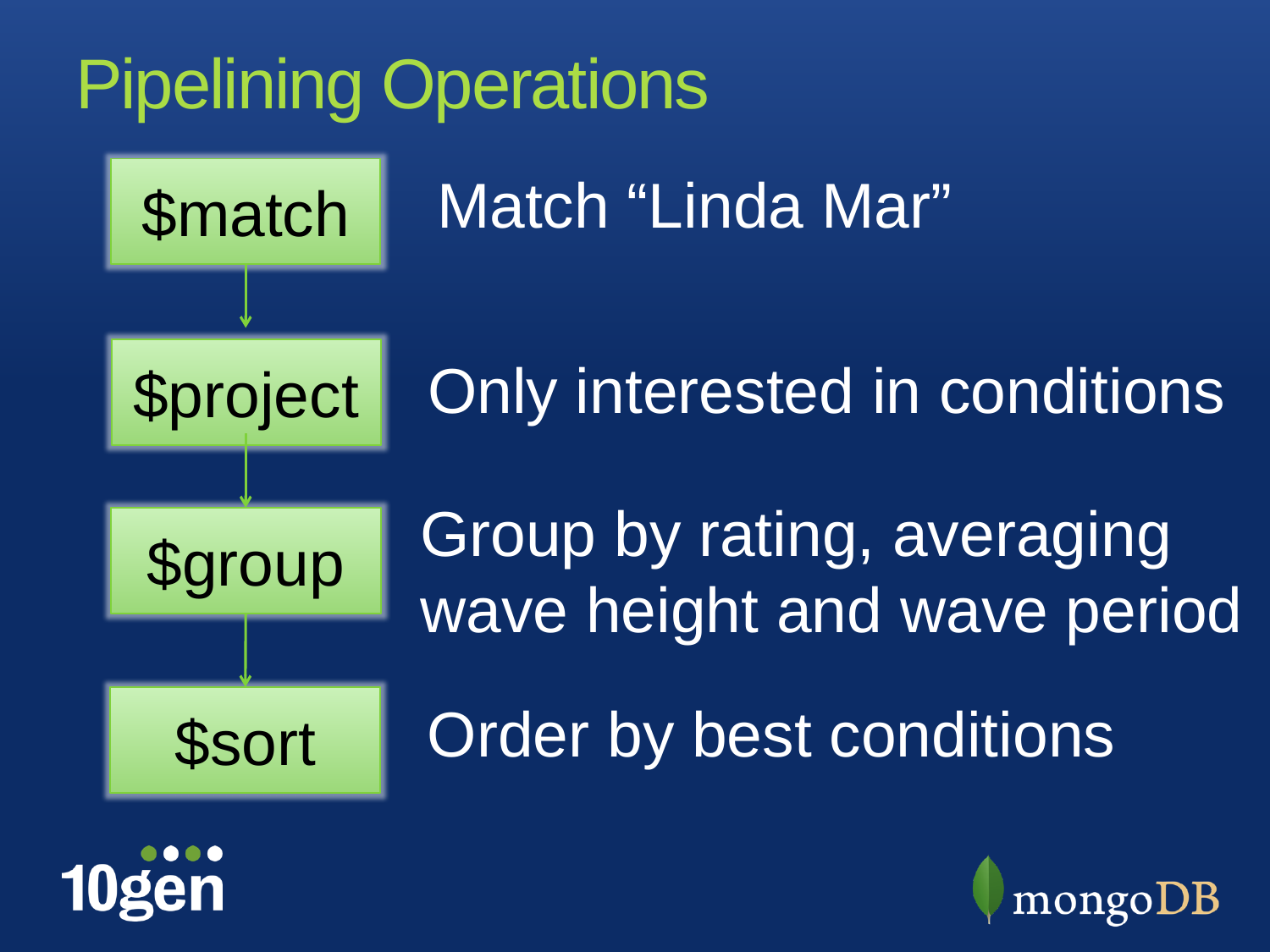

# Pipelining Operations
$match
Match “Linda Mar”
$project
Only interested in conditions
Group by rating, averaging
wave height and wave period
$group
$sort
Order by best conditions